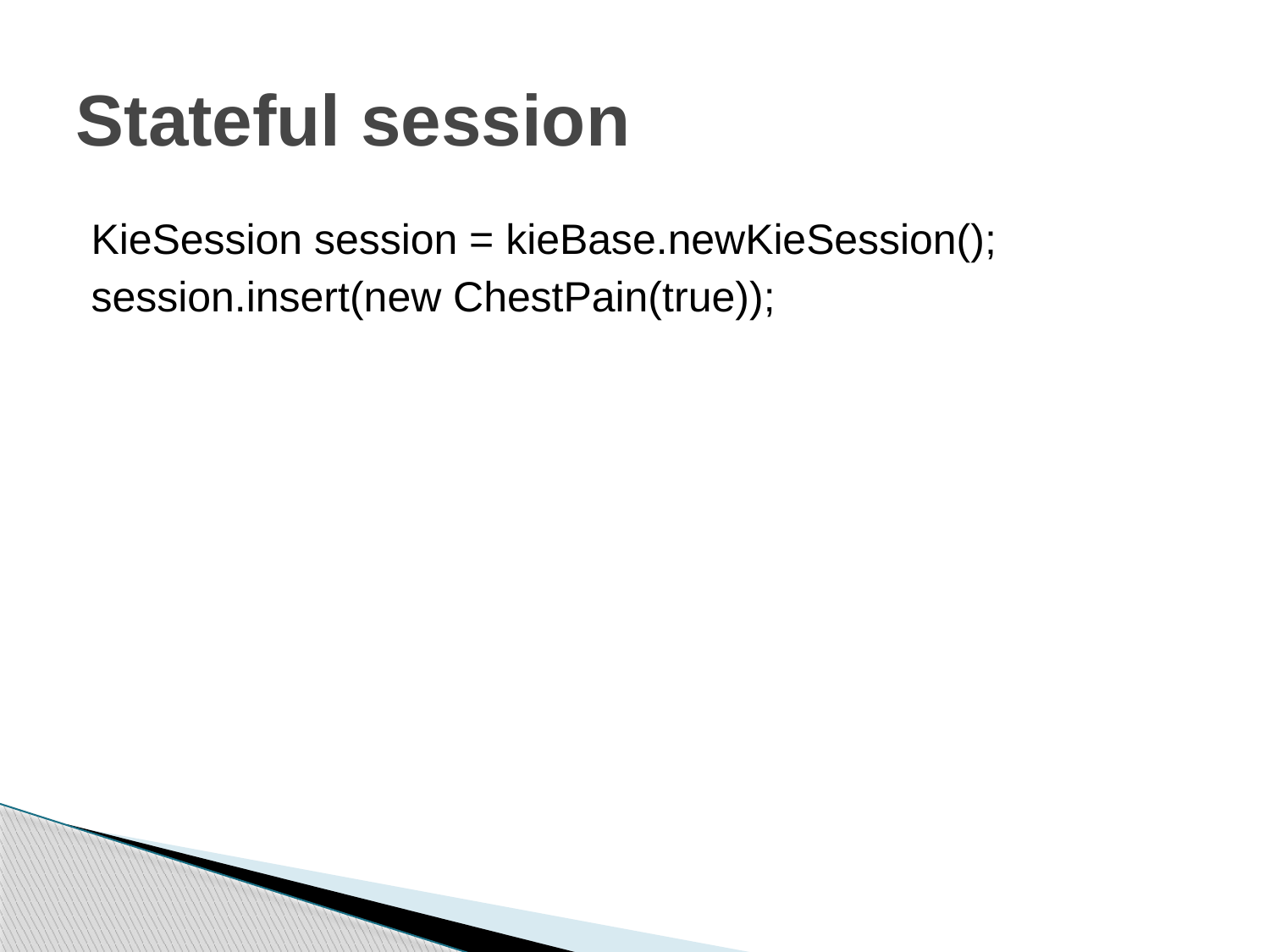

# Stateful session
KieSession session = kieBase.newKieSession();
session.insert(new ChestPain(true));